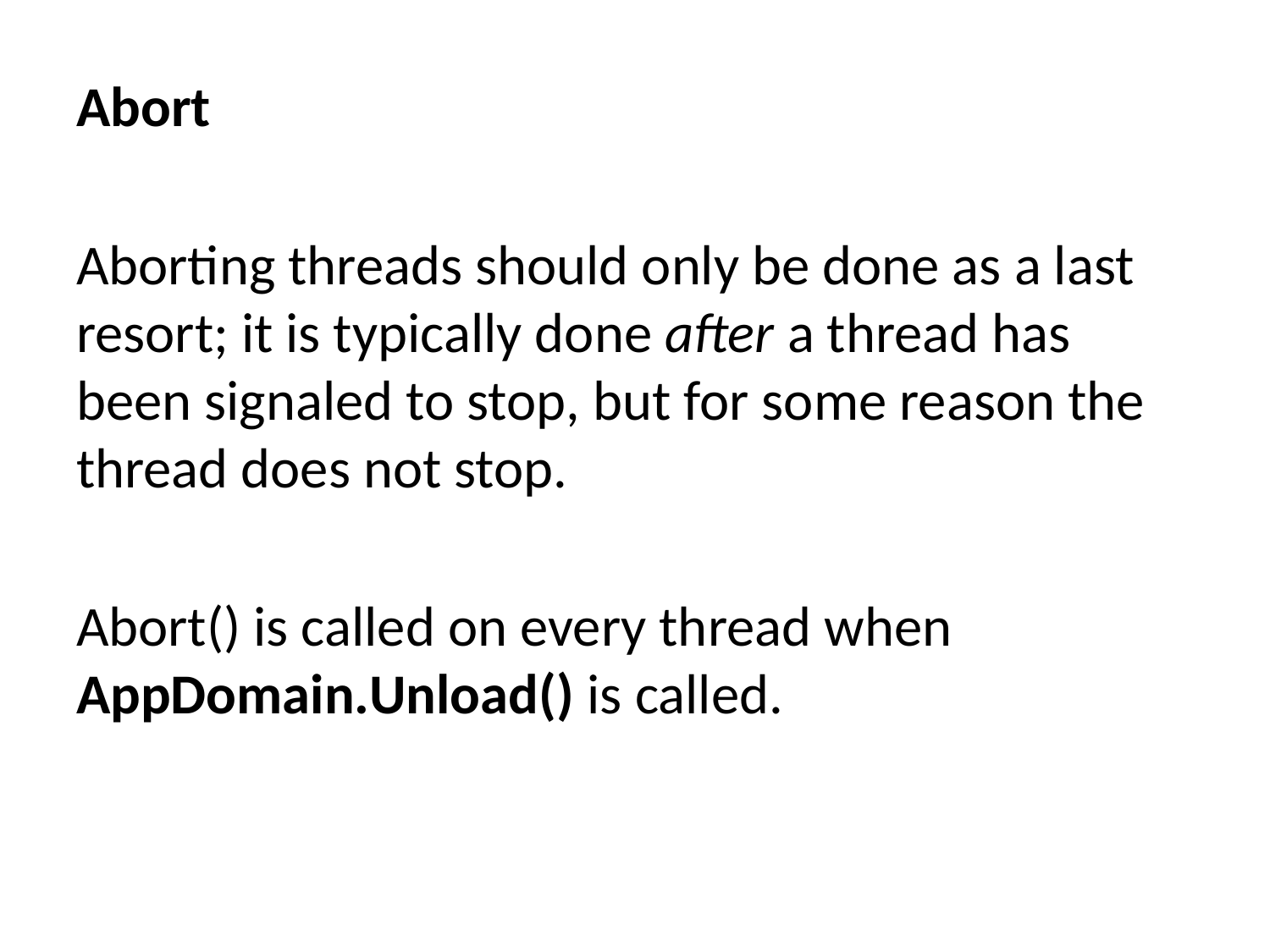

Abort

Aborting threads should only be done as a last resort; it is typically done after a thread has been signaled to stop, but for some reason the thread does not stop.

Abort() is called on every thread when AppDomain.Unload() is called.